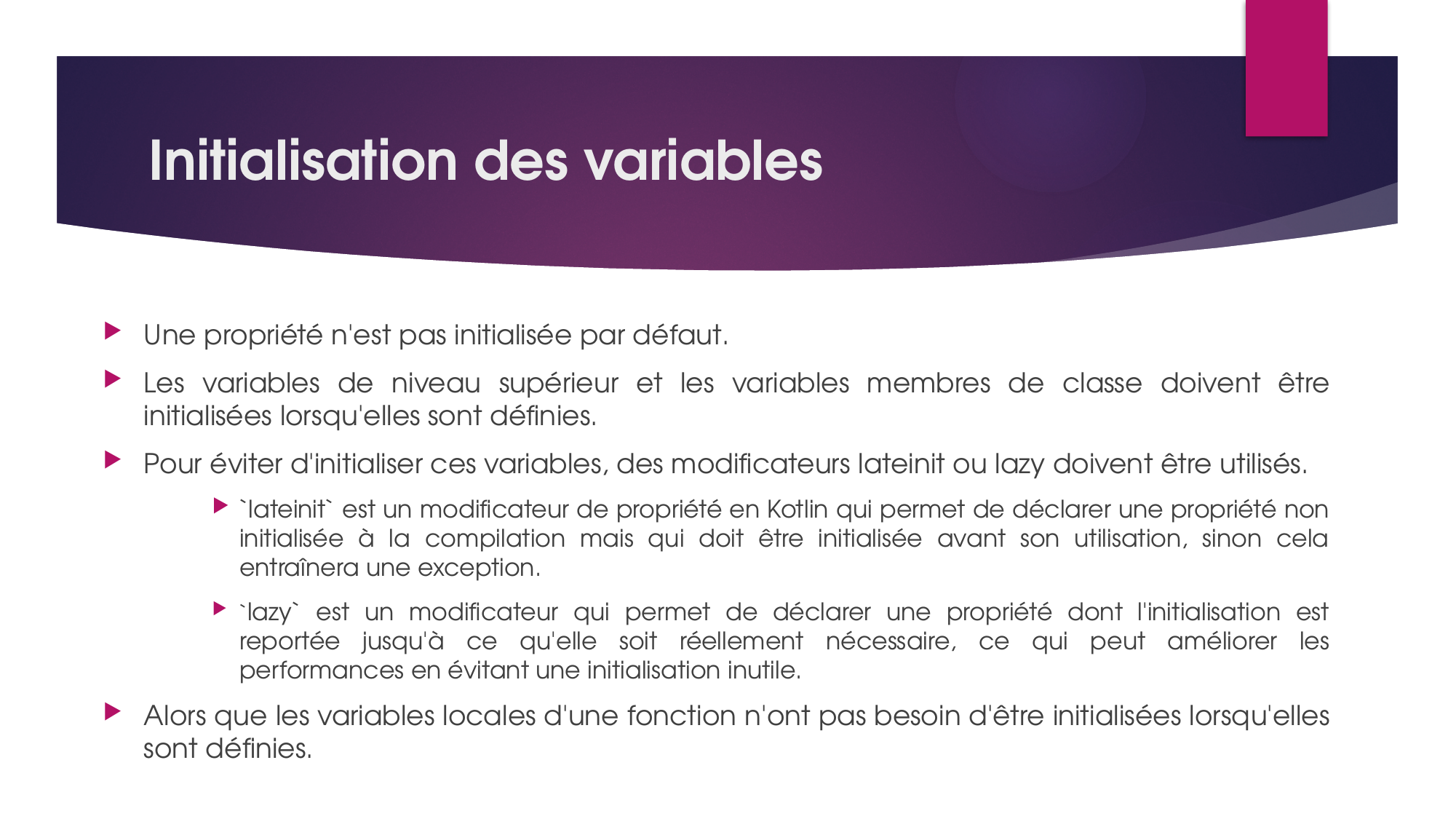

# Initialisation des variables
Une propriété n'est pas initialisée par défaut.
Les variables de niveau supérieur et les variables membres de classe doivent être initialisées lorsqu'elles sont définies.
Pour éviter d'initialiser ces variables, des modificateurs lateinit ou lazy doivent être utilisés.
`lateinit` est un modificateur de propriété en Kotlin qui permet de déclarer une propriété non initialisée à la compilation mais qui doit être initialisée avant son utilisation, sinon cela entraînera une exception.
`lazy` est un modificateur qui permet de déclarer une propriété dont l'initialisation est reportée jusqu'à ce qu'elle soit réellement nécessaire, ce qui peut améliorer les performances en évitant une initialisation inutile.
Alors que les variables locales d'une fonction n'ont pas besoin d'être initialisées lorsqu'elles sont définies.